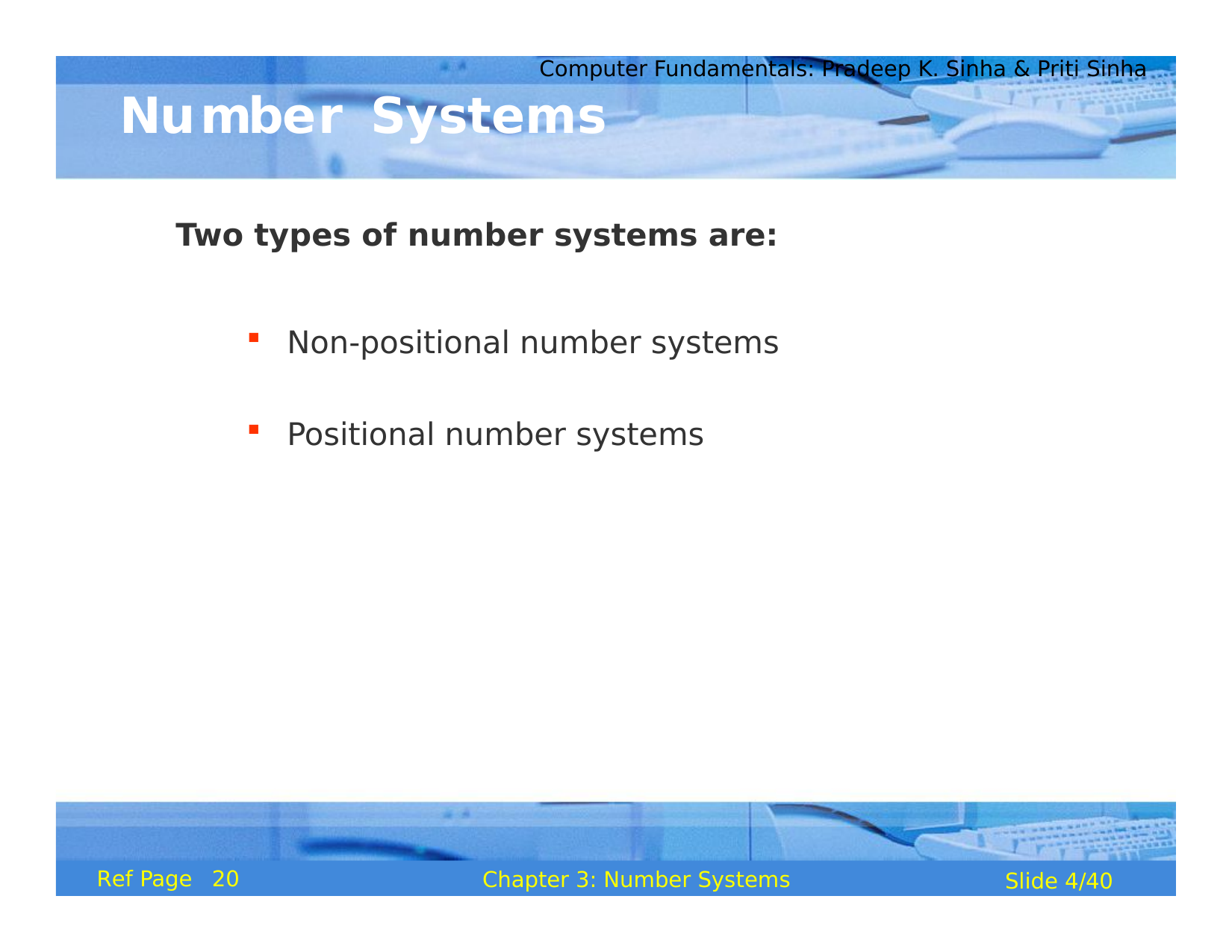

Computer Fundamentals: Pradeep K. Sinha & Priti Sinha
# N     u       m    b     e      r          Systems
Two types of number systems are:

Non-positional number systems

Positional number systems

Ref Page	20
Chapter 3: Number Systems
Slide 4/40